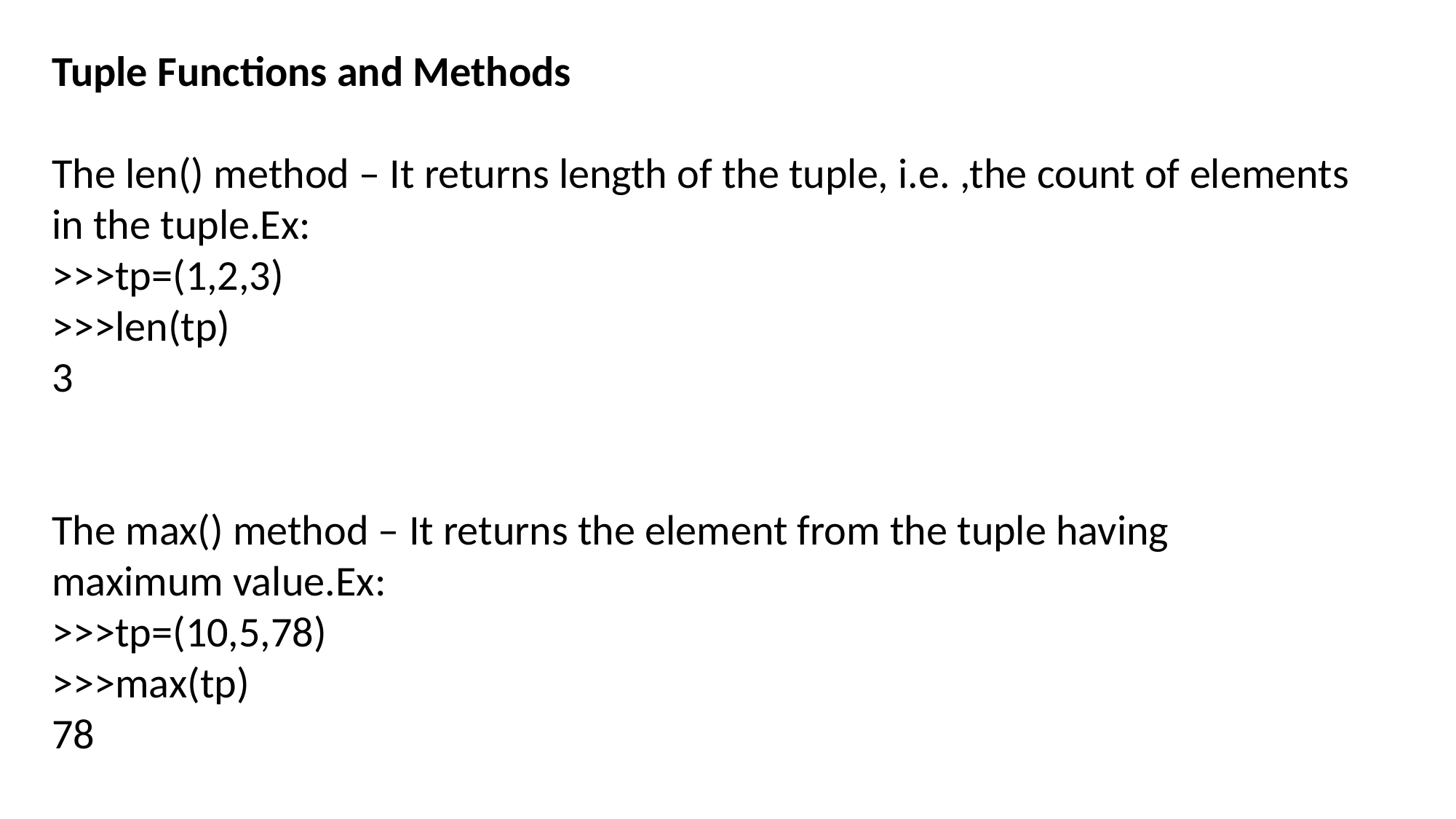

Tuple Functions and Methods

The len() method – It returns length of the tuple, i.e. ,the count of elements
in the tuple.Ex:
>>>tp=(1,2,3)
>>>len(tp)
3

The max() method – It returns the element from the tuple having
maximum value.Ex:
>>>tp=(10,5,78)
>>>max(tp)
78